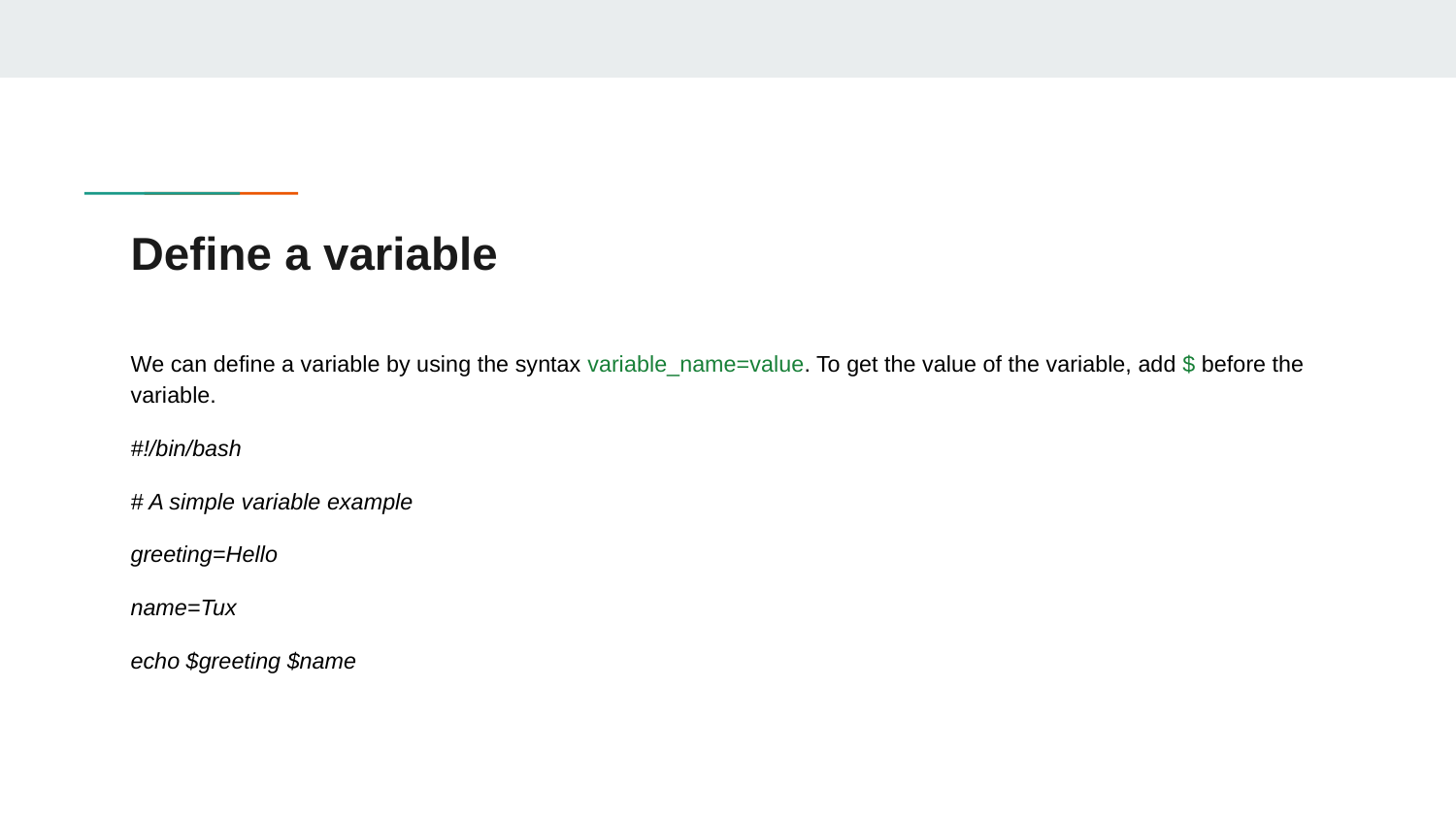

# Define a variable
We can define a variable by using the syntax variable_name=value. To get the value of the variable, add $ before the variable.
#!/bin/bash
# A simple variable example
greeting=Hello
name=Tux
echo $greeting $name